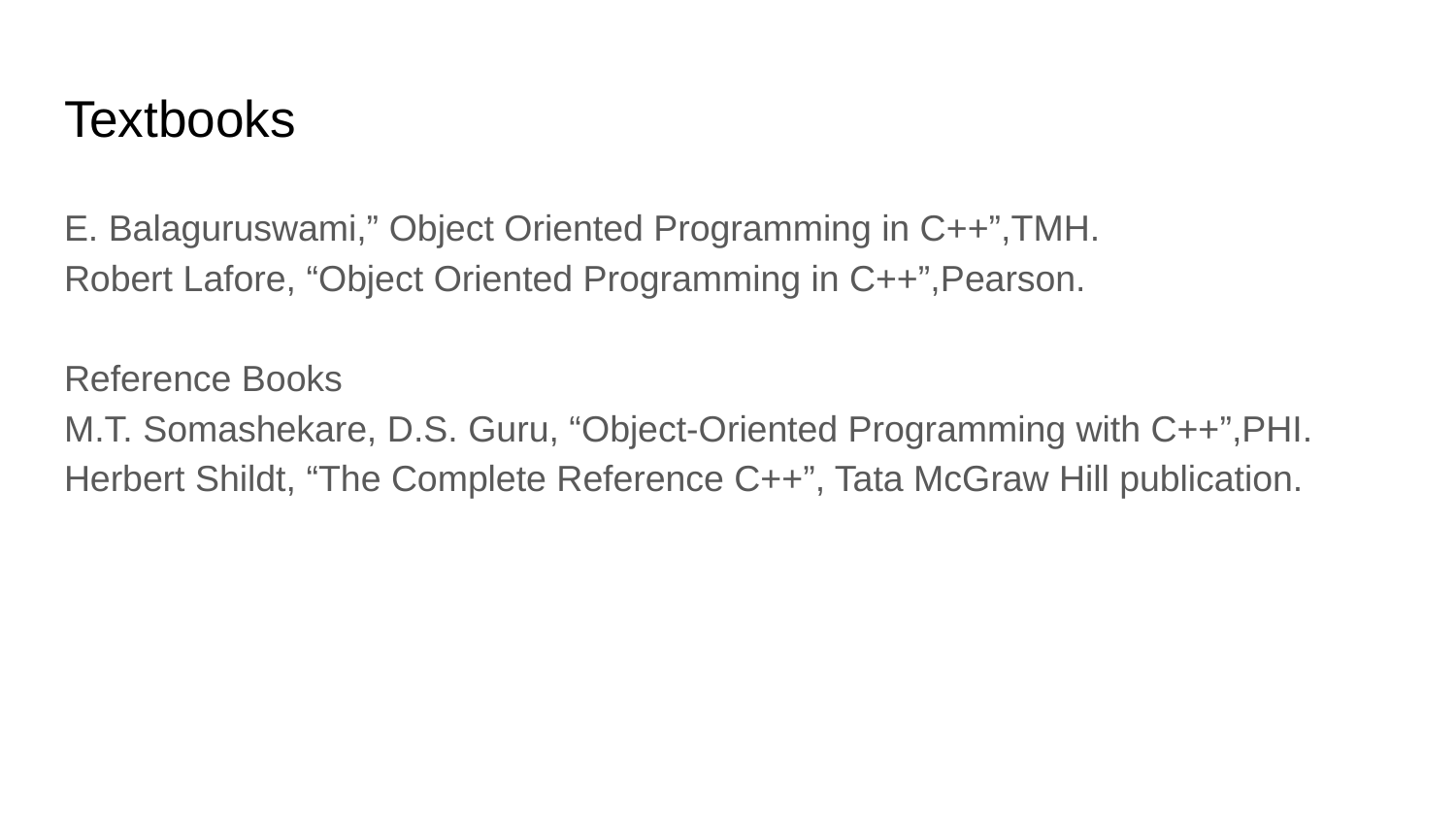

# Textbooks
E. Balaguruswami,” Object Oriented Programming in C++”,TMH.
Robert Lafore, “Object Oriented Programming in C++”,Pearson.

Reference Books
M.T. Somashekare, D.S. Guru, “Object-Oriented Programming with C++”,PHI.
Herbert Shildt, “The Complete Reference C++”, Tata McGraw Hill publication.